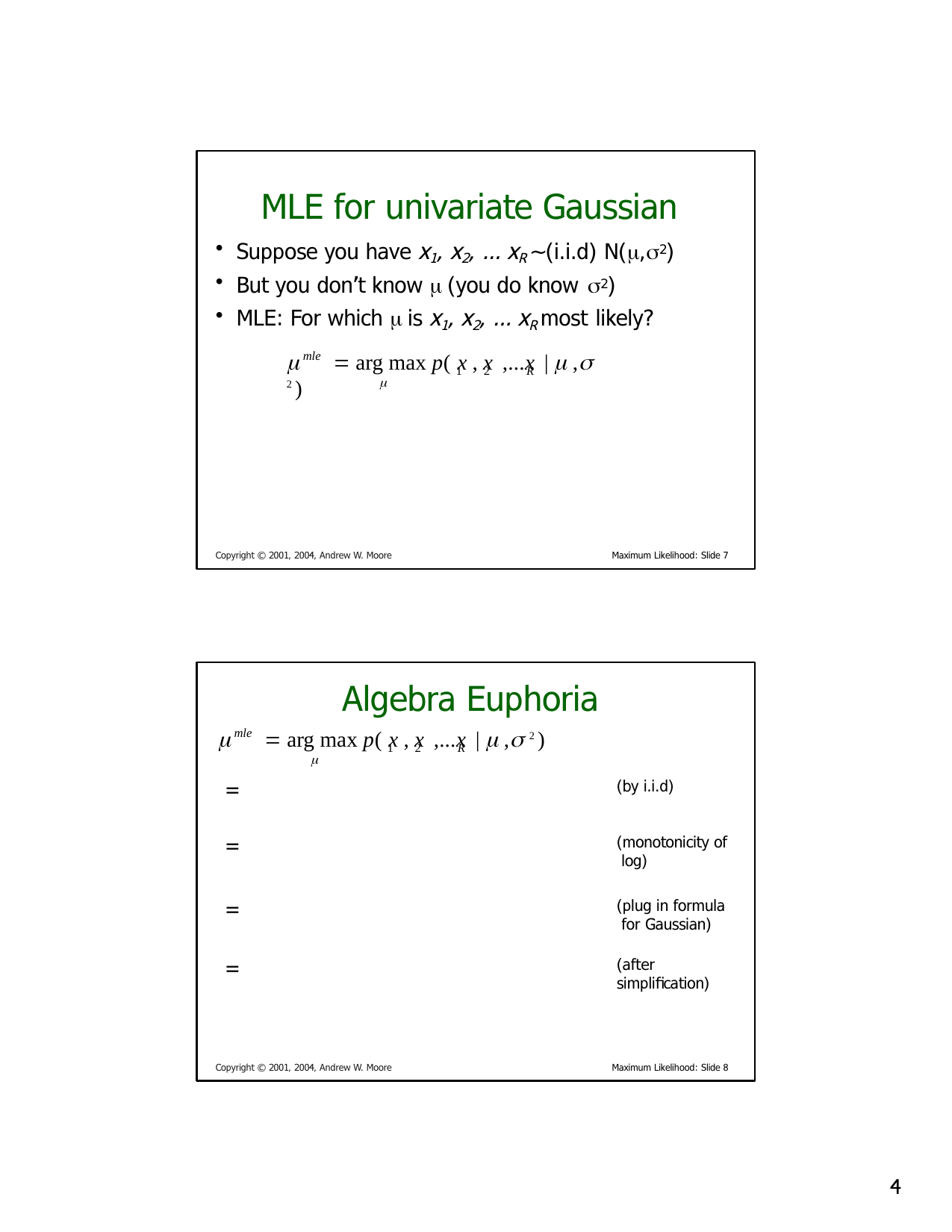

# MLE for univariate Gaussian
Suppose you have x1, x2, … xR ~(i.i.d) N(μ,σ2)
But you don’t know μ (you do know σ2)
MLE: For which μ is x1, x2, … xR most likely?
μ	= arg max p( x , x ,...x	| μ ,σ 2 )
mle
1	2	R
μ
Copyright © 2001, 2004, Andrew W. Moore
Maximum Likelihood: Slide 7

Algebra Euphoria
μ	= arg max p( x , x ,...x	| μ ,σ 2 )
mle
1	2	R
μ
=
(by i.i.d)
(monotonicity of  log)
=
(plug in formula  for Gaussian)
=
=
(after  simplification)
Copyright © 2001, 2004, Andrew W. Moore
Maximum Likelihood: Slide 8
4